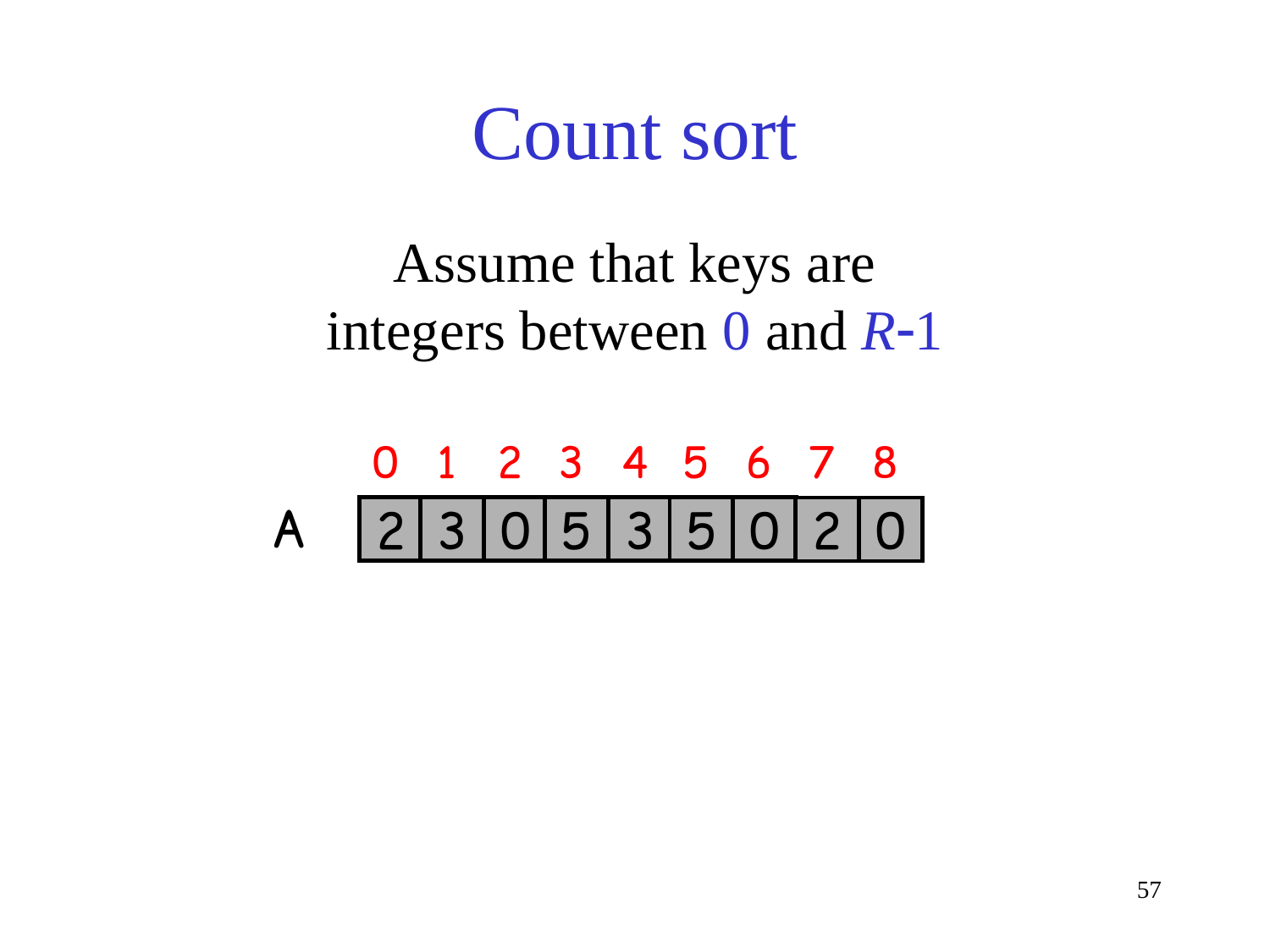

# Count sort
Assume that keys are
integers between 0 and R−1
0
1
2
3
4
5
6
7
8
A
2
3
0
5
3
5
0
2
0
57